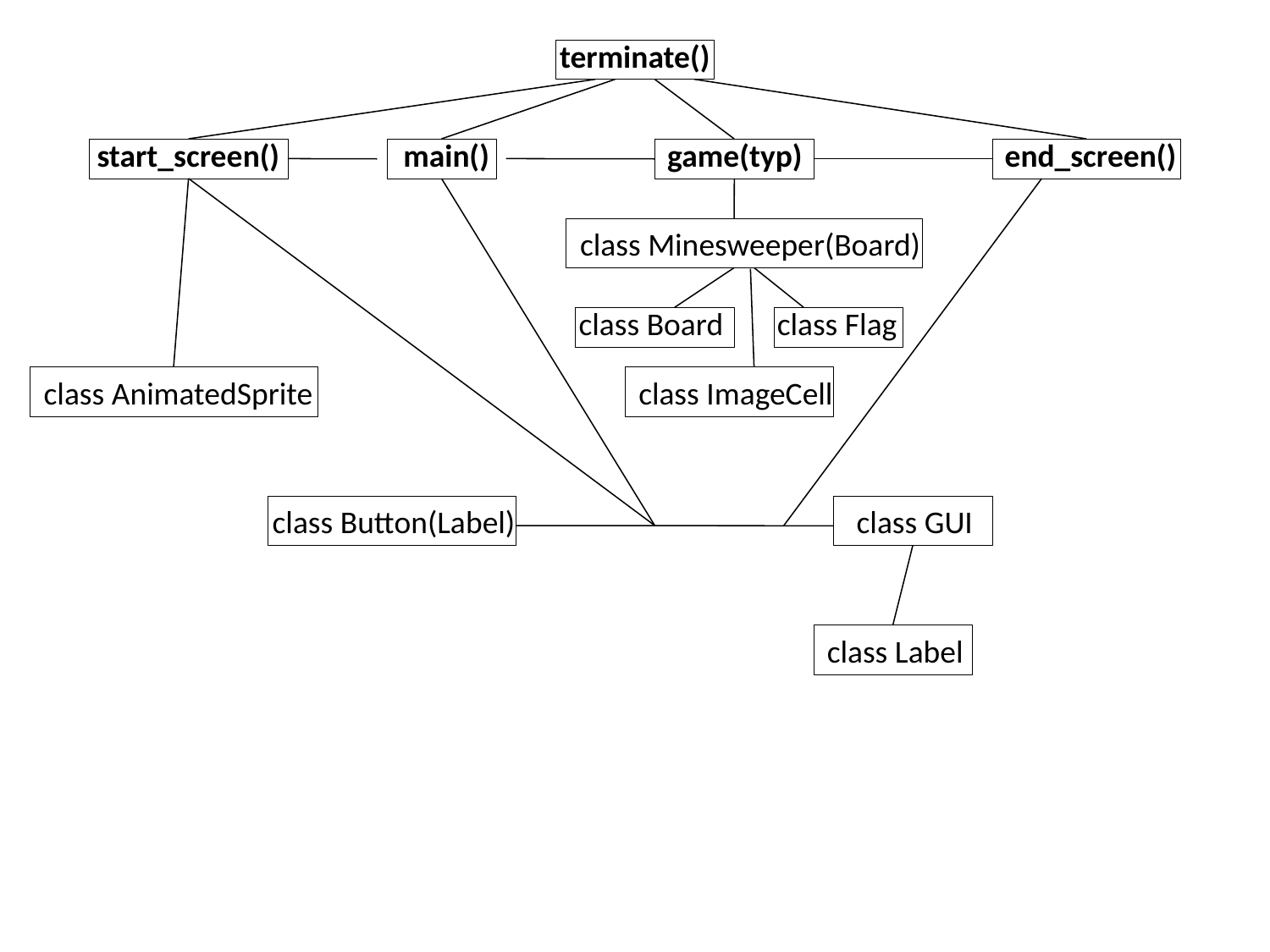

terminate()

start_screen()
main()
game(typ)
end_screen()

class Minesweeper(Board)
class Board
class Flag

class AnimatedSprite

class ImageCell

class Button(Label)

class GUI
class Label